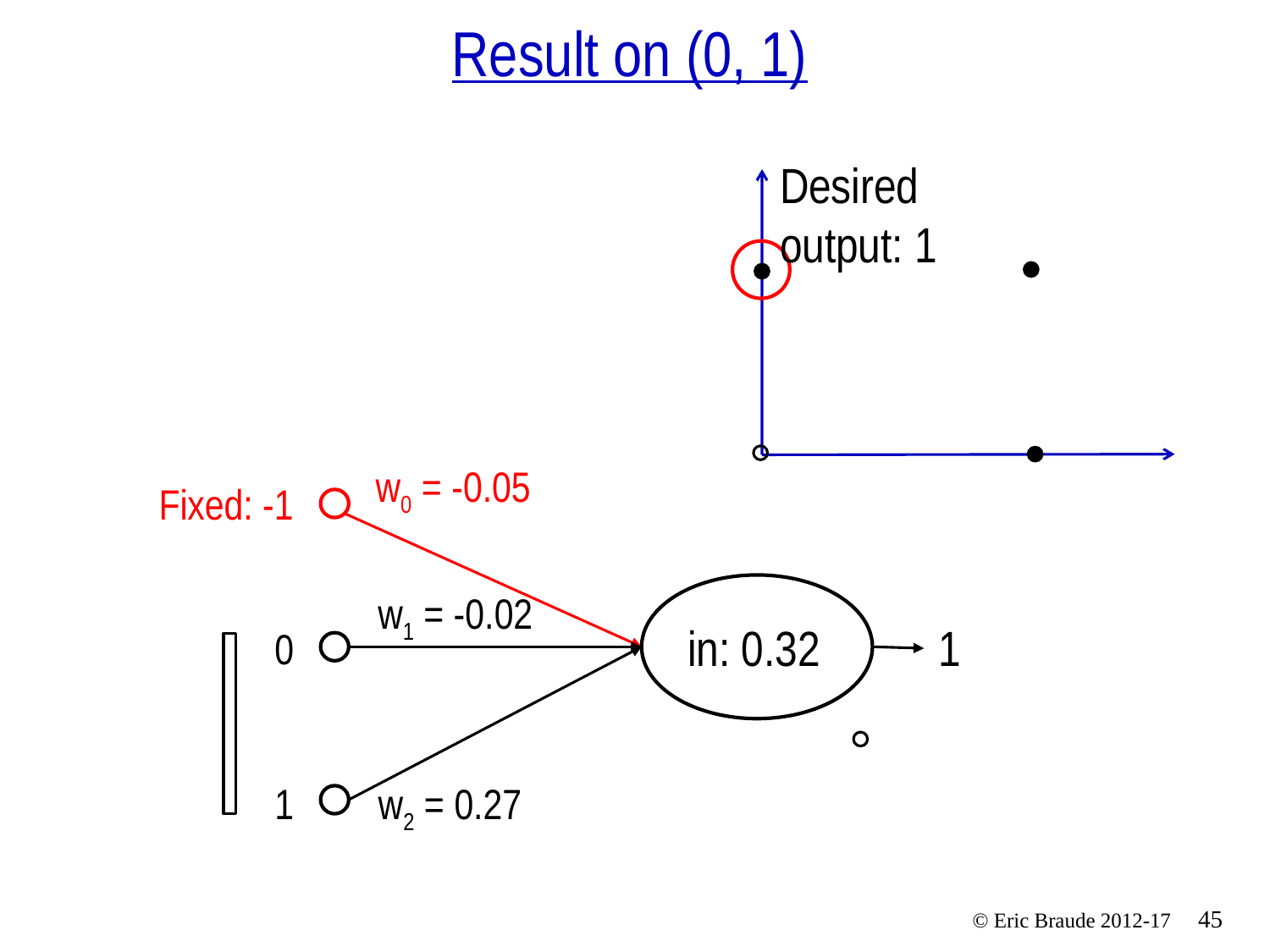

# Result on (0, 1)
Desired output: 1

w0 = -0.05

Fixed: -1

in: 0.32
w1 = -0.02
1
0

1
w2 = 0.27